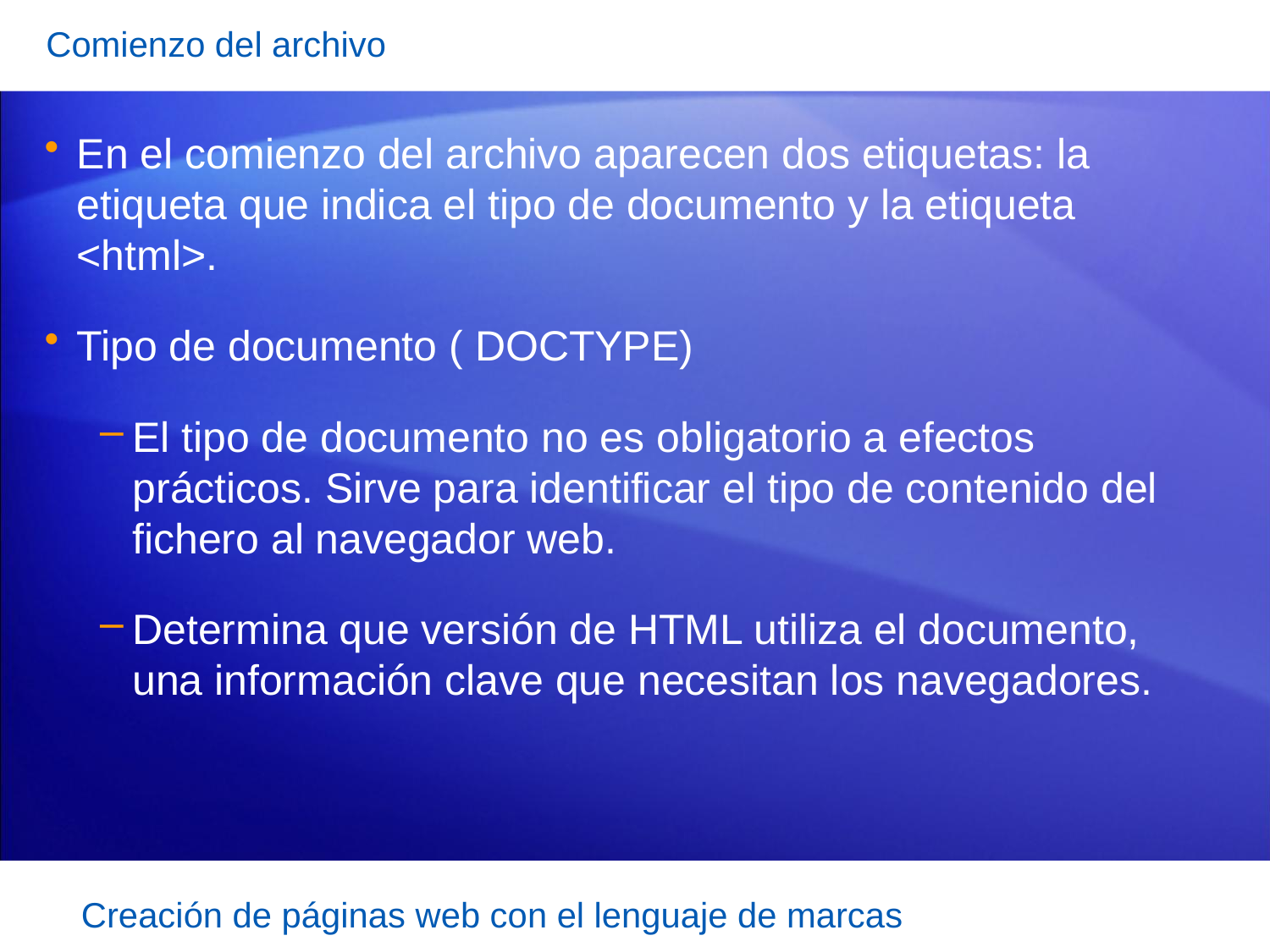

Comienzo del archivo

En el comienzo del archivo aparecen dos etiquetas: la etiqueta que indica el tipo de documento y la etiqueta <html>.
Tipo de documento ( DOCTYPE)
El tipo de documento no es obligatorio a efectos prácticos. Sirve para identificar el tipo de contenido del fichero al navegador web.
Determina que versión de HTML utiliza el documento, una información clave que necesitan los navegadores.
Creación de páginas web con el lenguaje de marcas